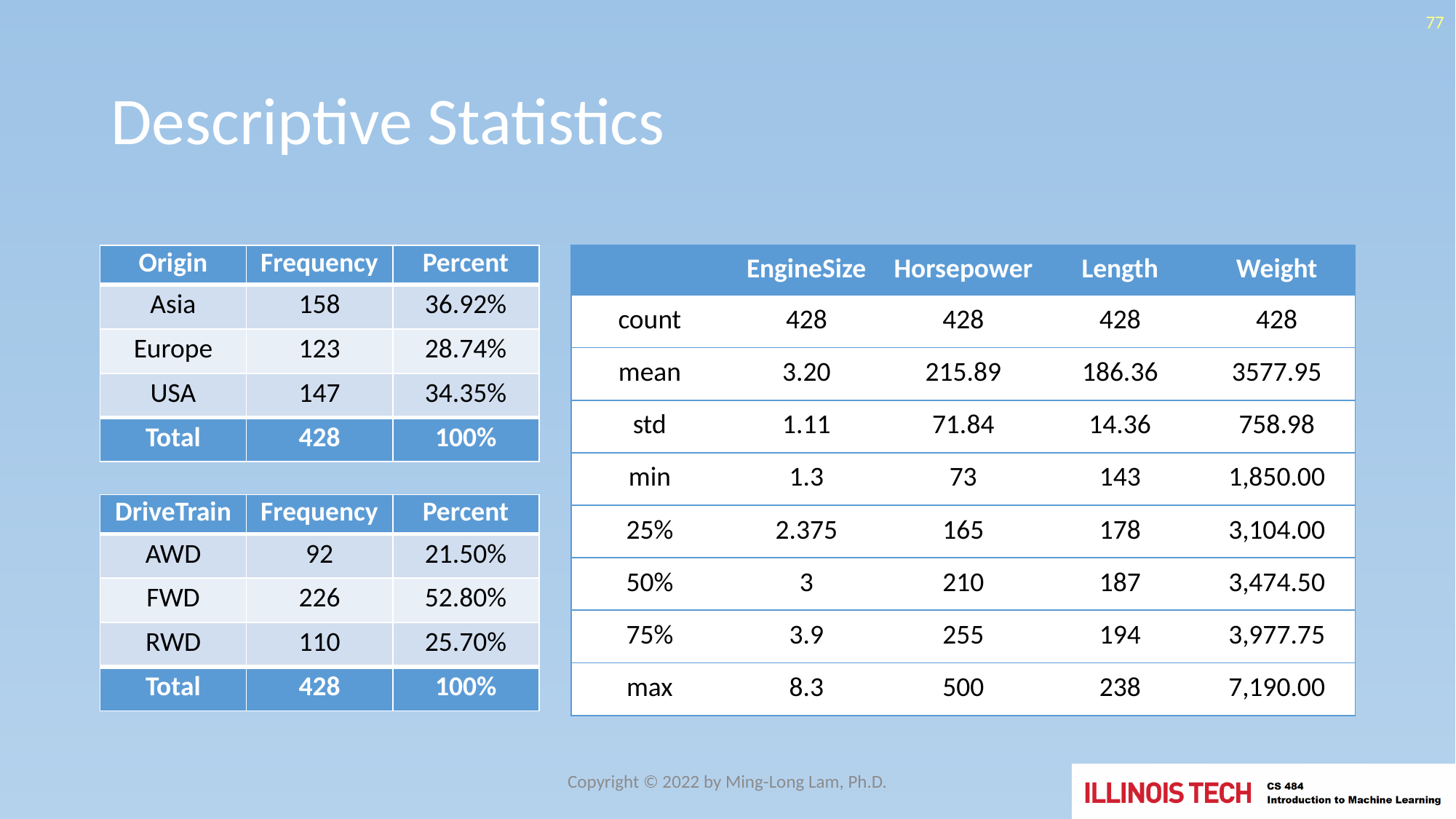

77
# Descriptive Statistics
| Origin | Frequency | Percent |
| --- | --- | --- |
| Asia | 158 | 36.92% |
| Europe | 123 | 28.74% |
| USA | 147 | 34.35% |
| Total | 428 | 100% |
|  | EngineSize | Horsepower | Length | Weight |
| --- | --- | --- | --- | --- |
| count | 428 | 428 | 428 | 428 |
| mean | 3.20 | 215.89 | 186.36 | 3577.95 |
| std | 1.11 | 71.84 | 14.36 | 758.98 |
| min | 1.3 | 73 | 143 | 1,850.00 |
| 25% | 2.375 | 165 | 178 | 3,104.00 |
| 50% | 3 | 210 | 187 | 3,474.50 |
| 75% | 3.9 | 255 | 194 | 3,977.75 |
| max | 8.3 | 500 | 238 | 7,190.00 |
| DriveTrain | Frequency | Percent |
| --- | --- | --- |
| AWD | 92 | 21.50% |
| FWD | 226 | 52.80% |
| RWD | 110 | 25.70% |
| Total | 428 | 100% |
Copyright © 2022 by Ming-Long Lam, Ph.D.